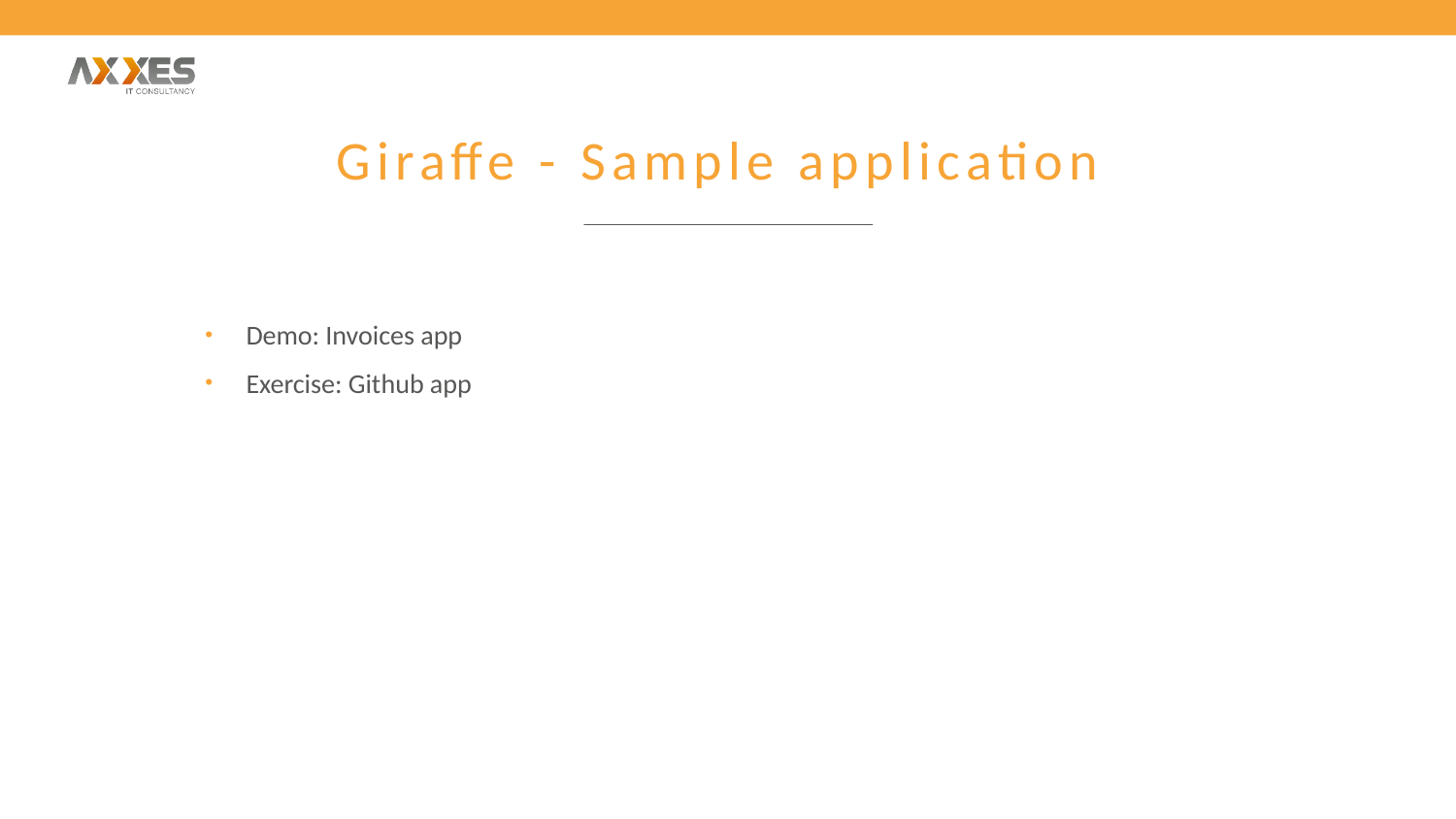

# Giraffe - Sample application
Demo: Invoices app
Exercise: Github app